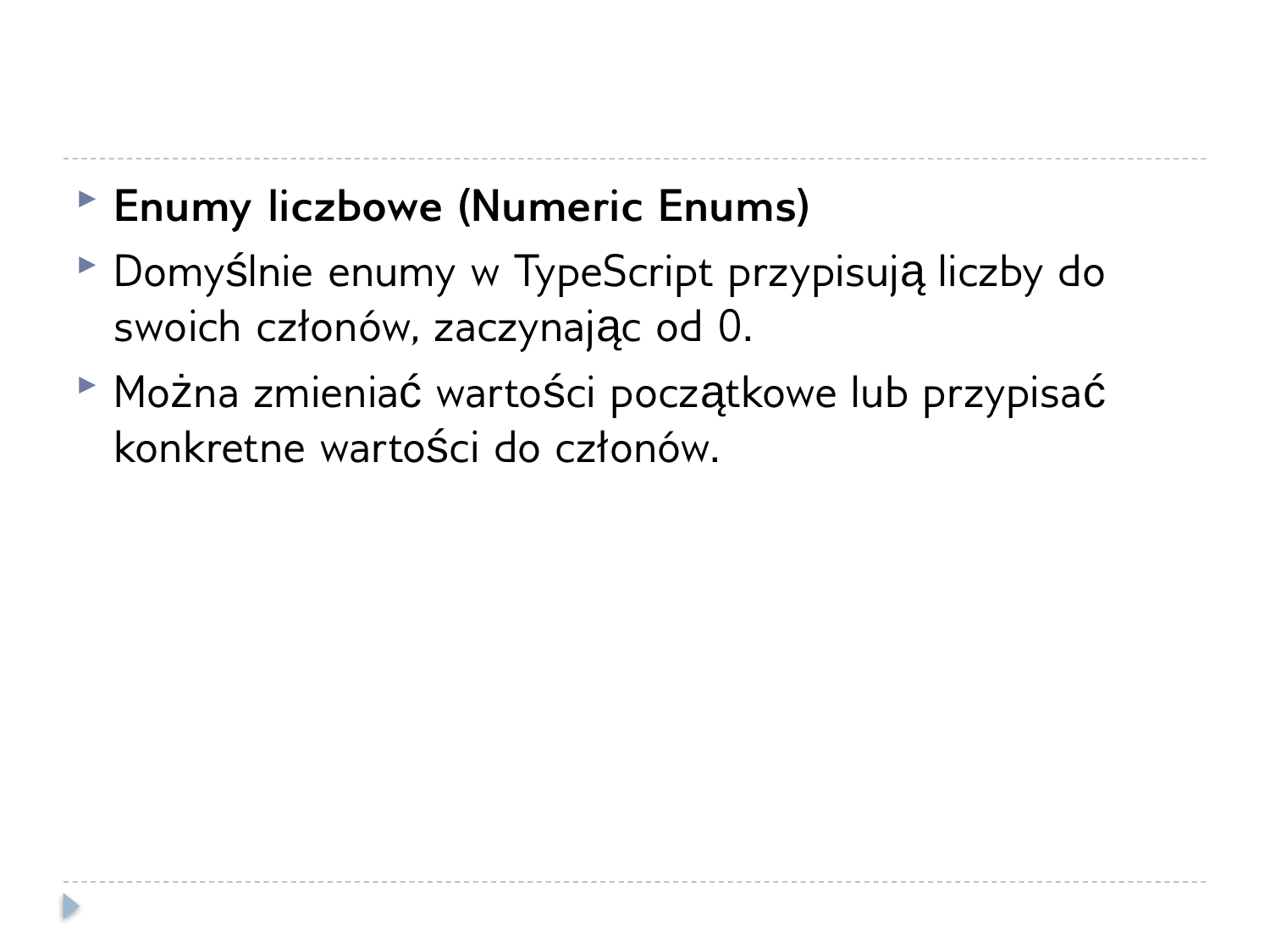

#
Enumy liczbowe (Numeric Enums)
Domyślnie enumy w TypeScript przypisują liczby do swoich członów, zaczynając od 0.
Można zmieniać wartości początkowe lub przypisać konkretne wartości do członów.